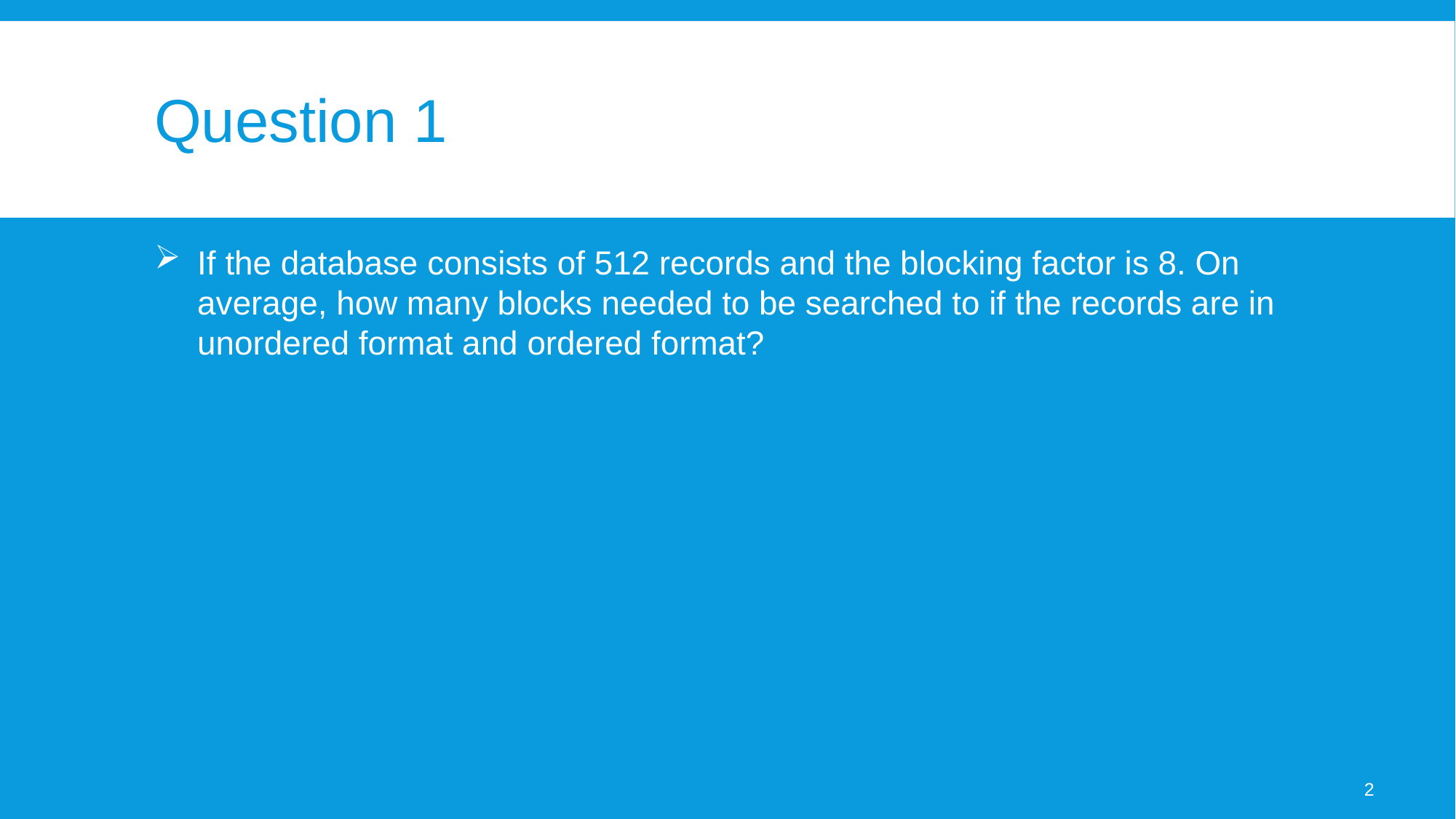

# Question 1
If the database consists of 512 records and the blocking factor is 8. On average, how many blocks needed to be searched to if the records are in unordered format and ordered format?

2